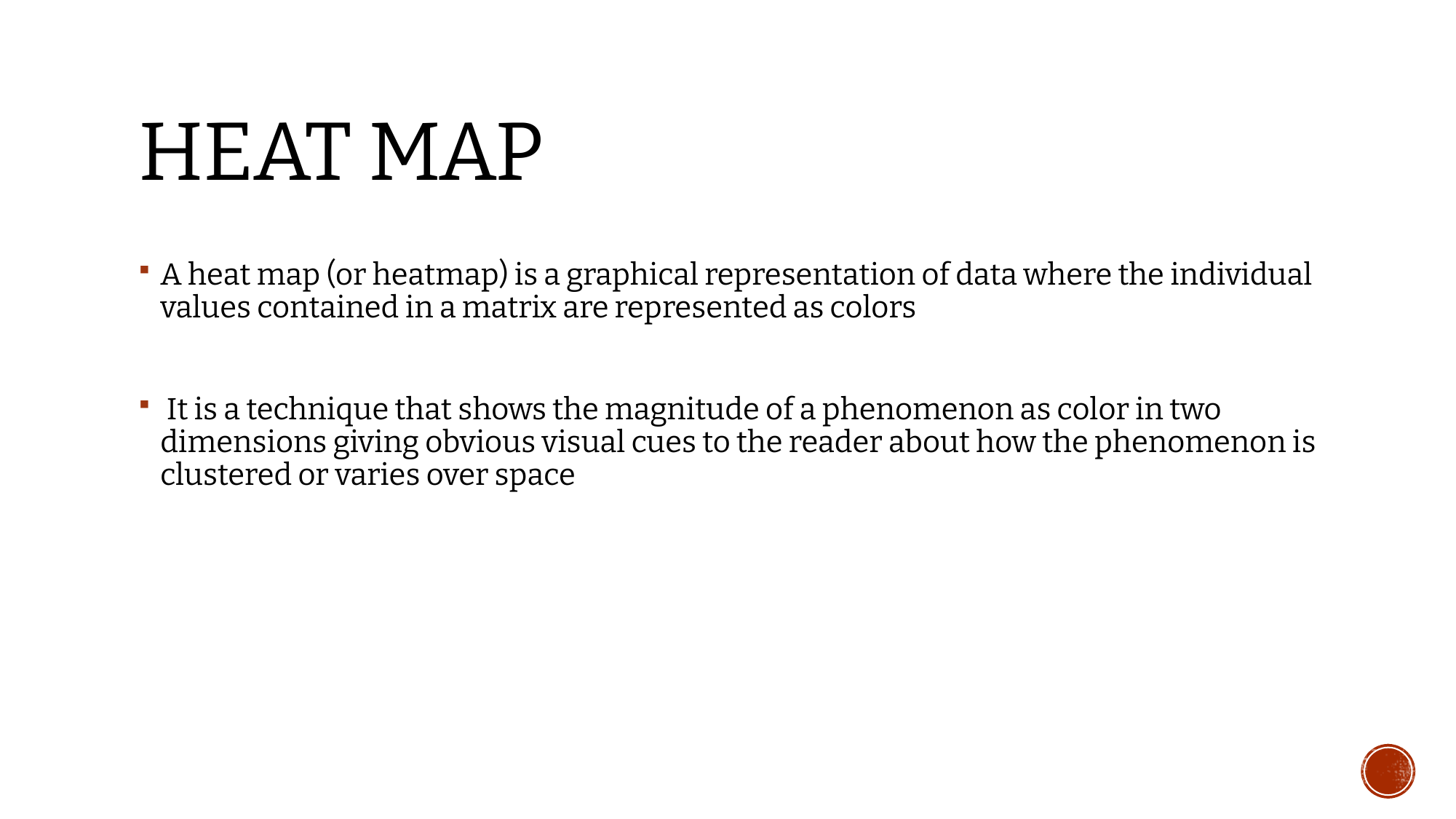

# Heat map
A heat map (or heatmap) is a graphical representation of data where the individual values contained in a matrix are represented as colors

 It is a technique that shows the magnitude of a phenomenon as color in two dimensions giving obvious visual cues to the reader about how the phenomenon is clustered or varies over space